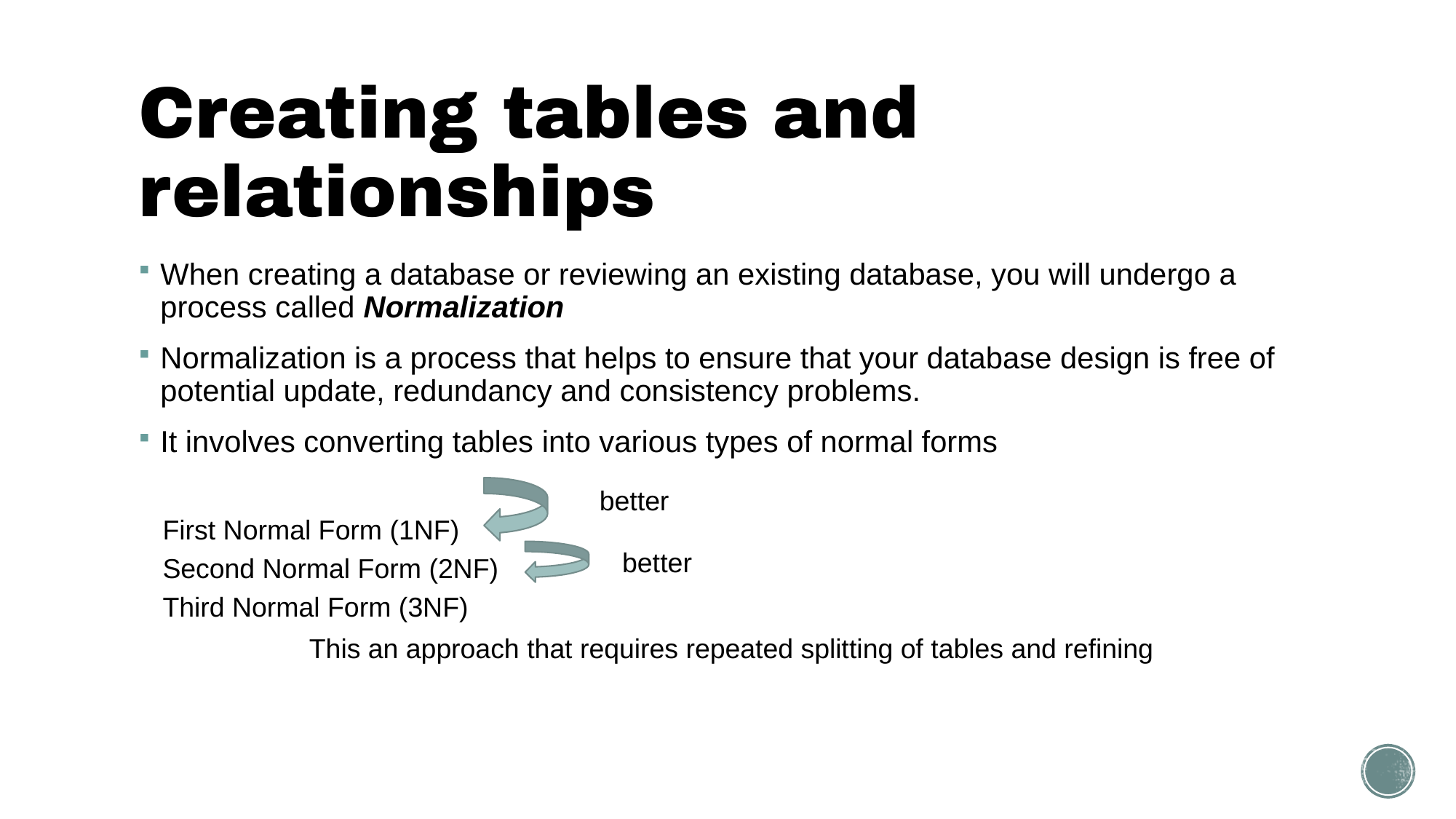

# Creating tables and relationships
When creating a database or reviewing an existing database, you will undergo a process called Normalization
Normalization is a process that helps to ensure that your database design is free of potential update, redundancy and consistency problems.
It involves converting tables into various types of normal forms

First Normal Form (1NF)
Second Normal Form (2NF)
Third Normal Form (3NF)

better
better

This an approach that requires repeated splitting of tables and refining